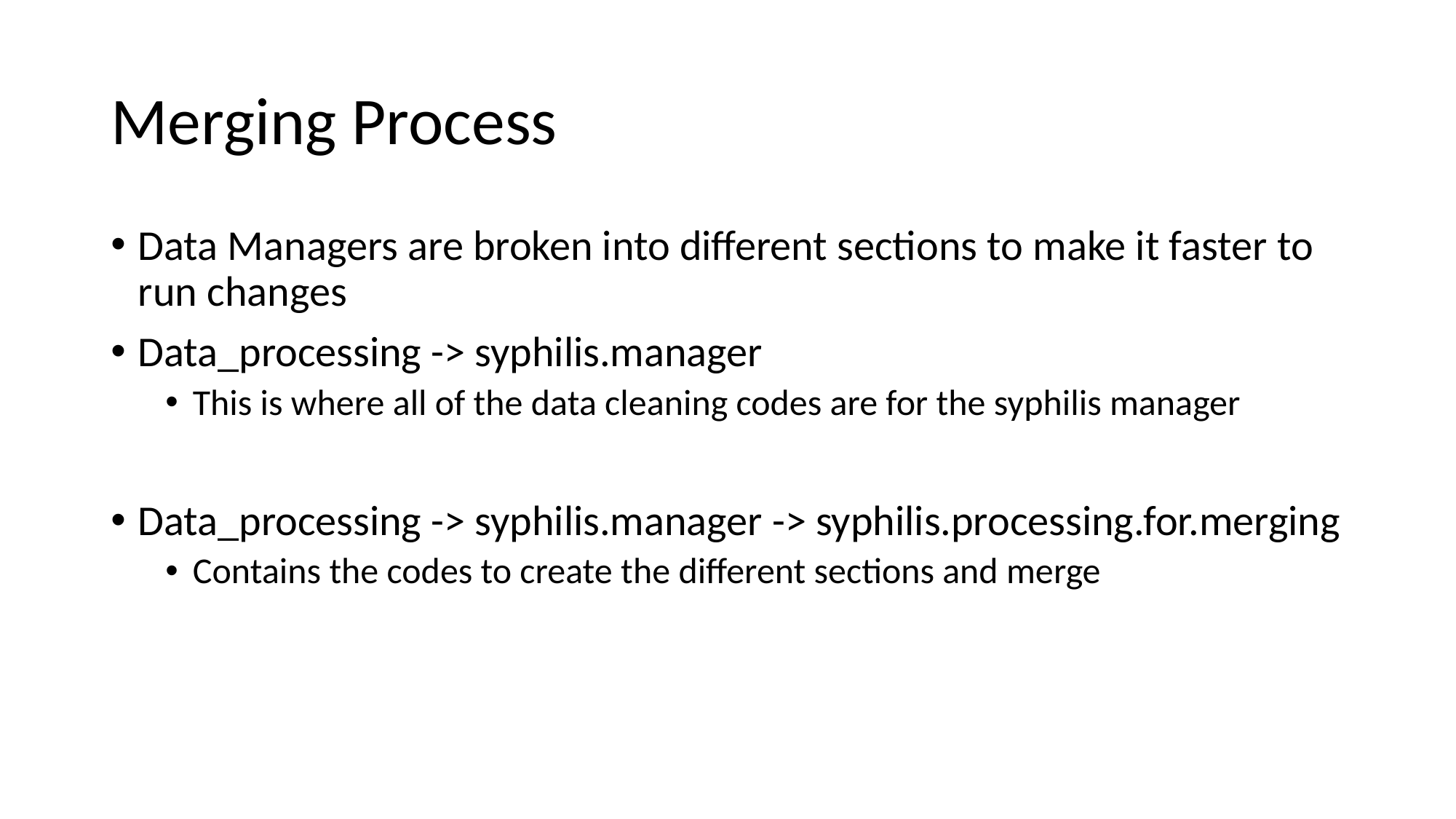

# Merging Process
Data Managers are broken into different sections to make it faster to run changes
Data_processing -> syphilis.manager
This is where all of the data cleaning codes are for the syphilis manager

Data_processing -> syphilis.manager -> syphilis.processing.for.merging
Contains the codes to create the different sections and merge